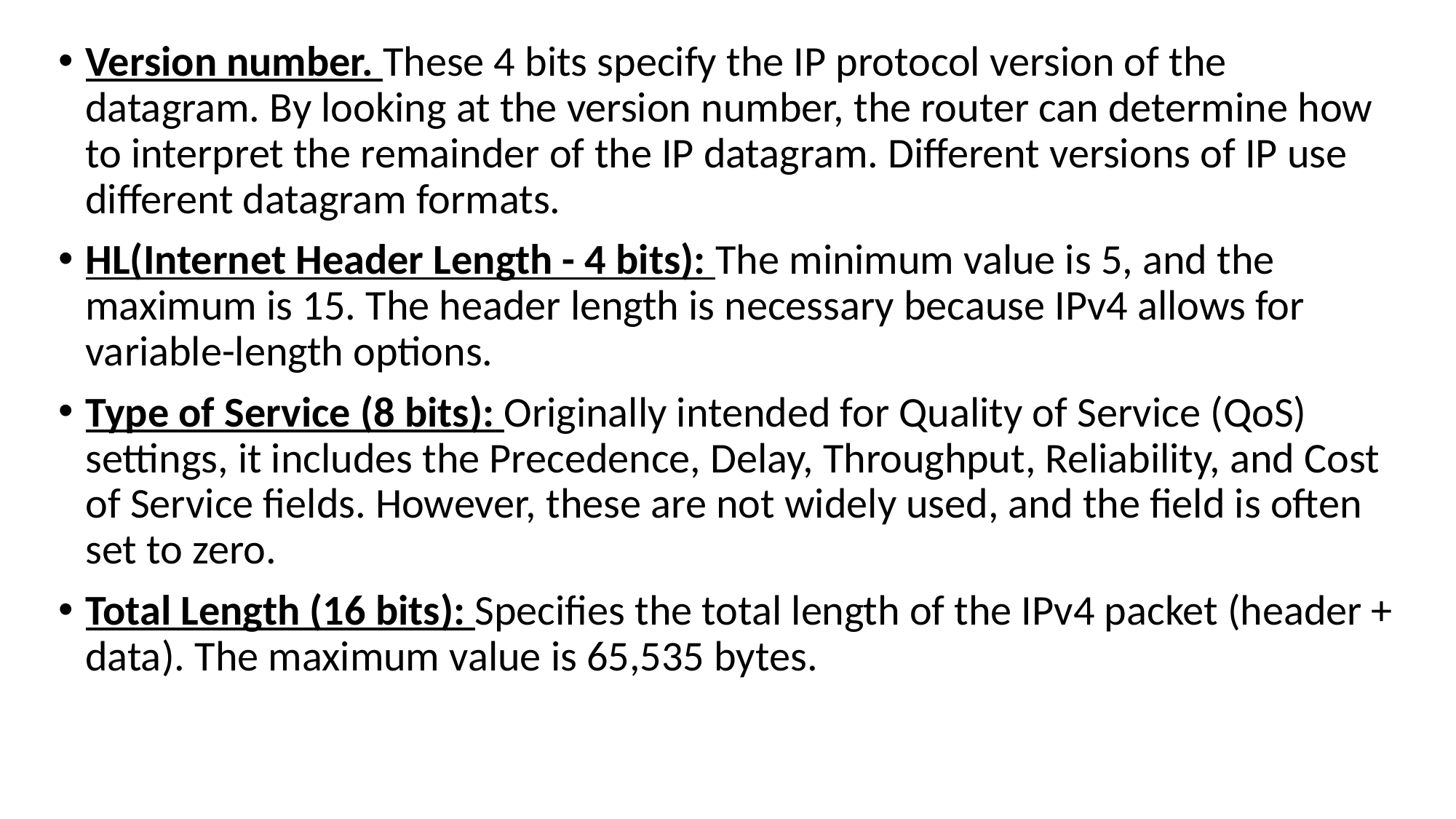

Version number. These 4 bits specify the IP protocol version of the datagram. By looking at the version number, the router can determine how to interpret the remainder of the IP datagram. Different versions of IP use different datagram formats.
HL(Internet Header Length - 4 bits): The minimum value is 5, and the maximum is 15. The header length is necessary because IPv4 allows for variable-length options.
Type of Service (8 bits): Originally intended for Quality of Service (QoS) settings, it includes the Precedence, Delay, Throughput, Reliability, and Cost of Service fields. However, these are not widely used, and the field is often set to zero.
Total Length (16 bits): Specifies the total length of the IPv4 packet (header + data). The maximum value is 65,535 bytes.